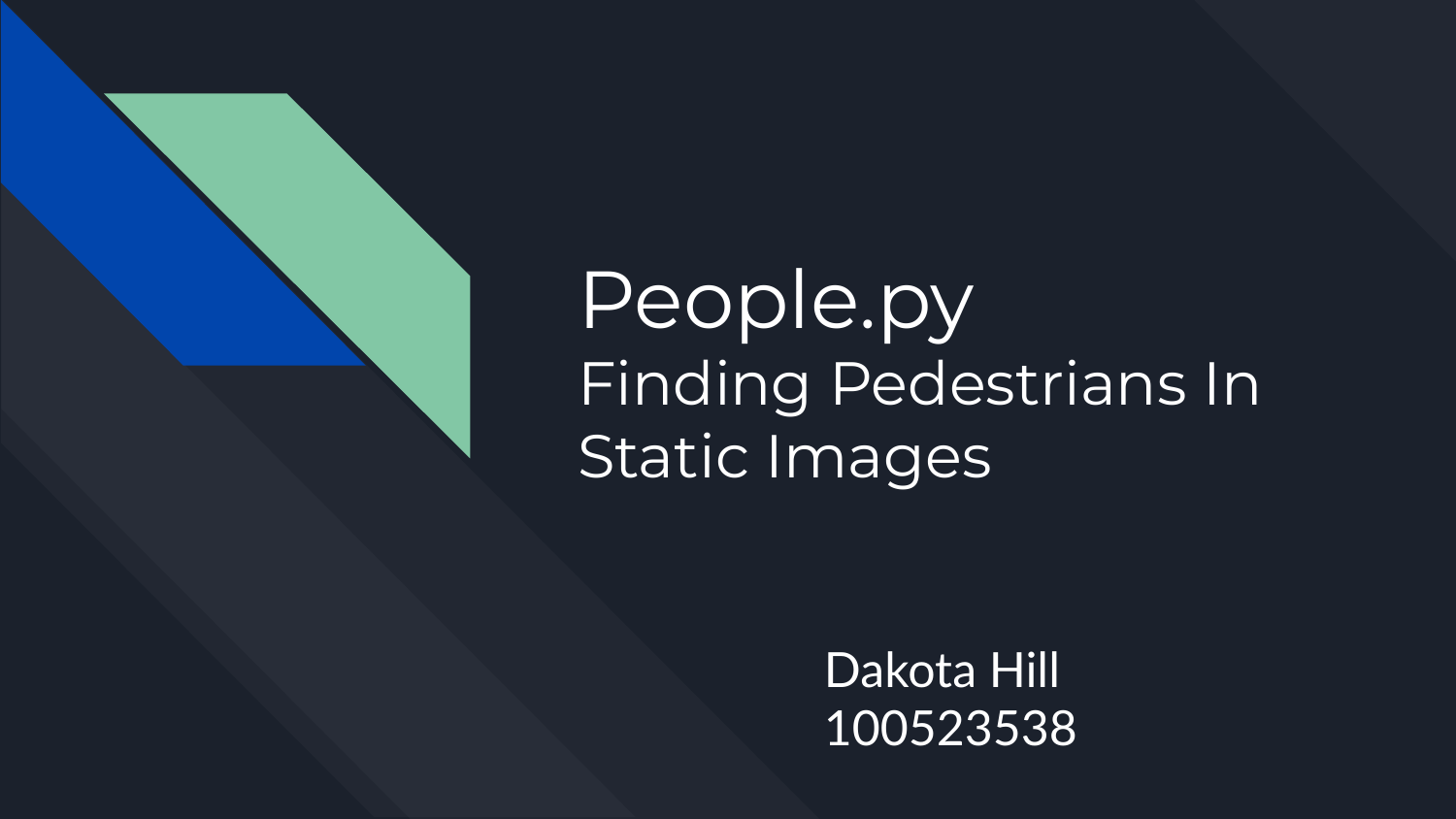

# People.py
Finding Pedestrians In Static Images
Dakota Hill
100523538